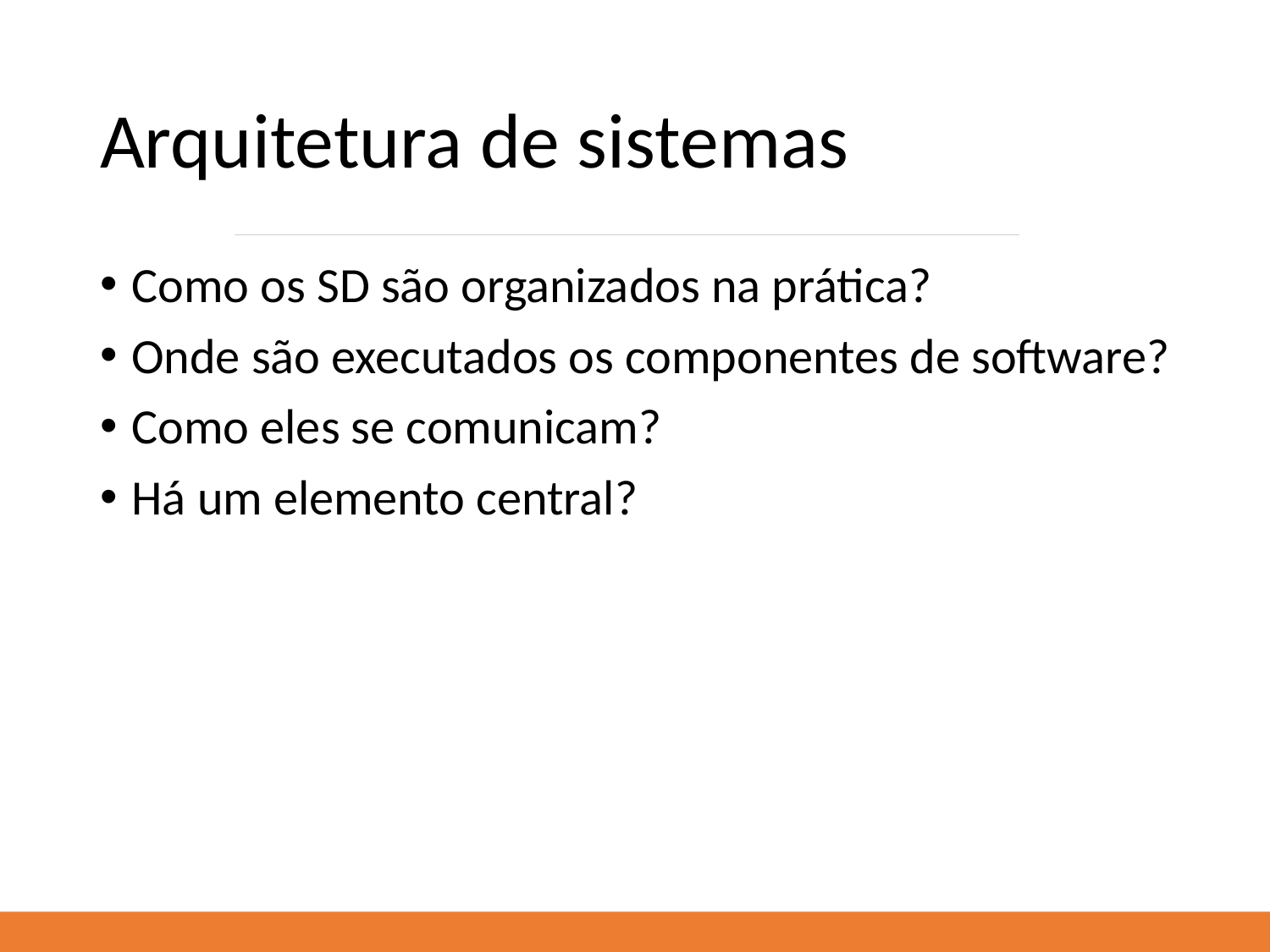

# Arquitetura de sistemas
Como os SD são organizados na prática?
Onde são executados os componentes de software?
Como eles se comunicam?
Há um elemento central?